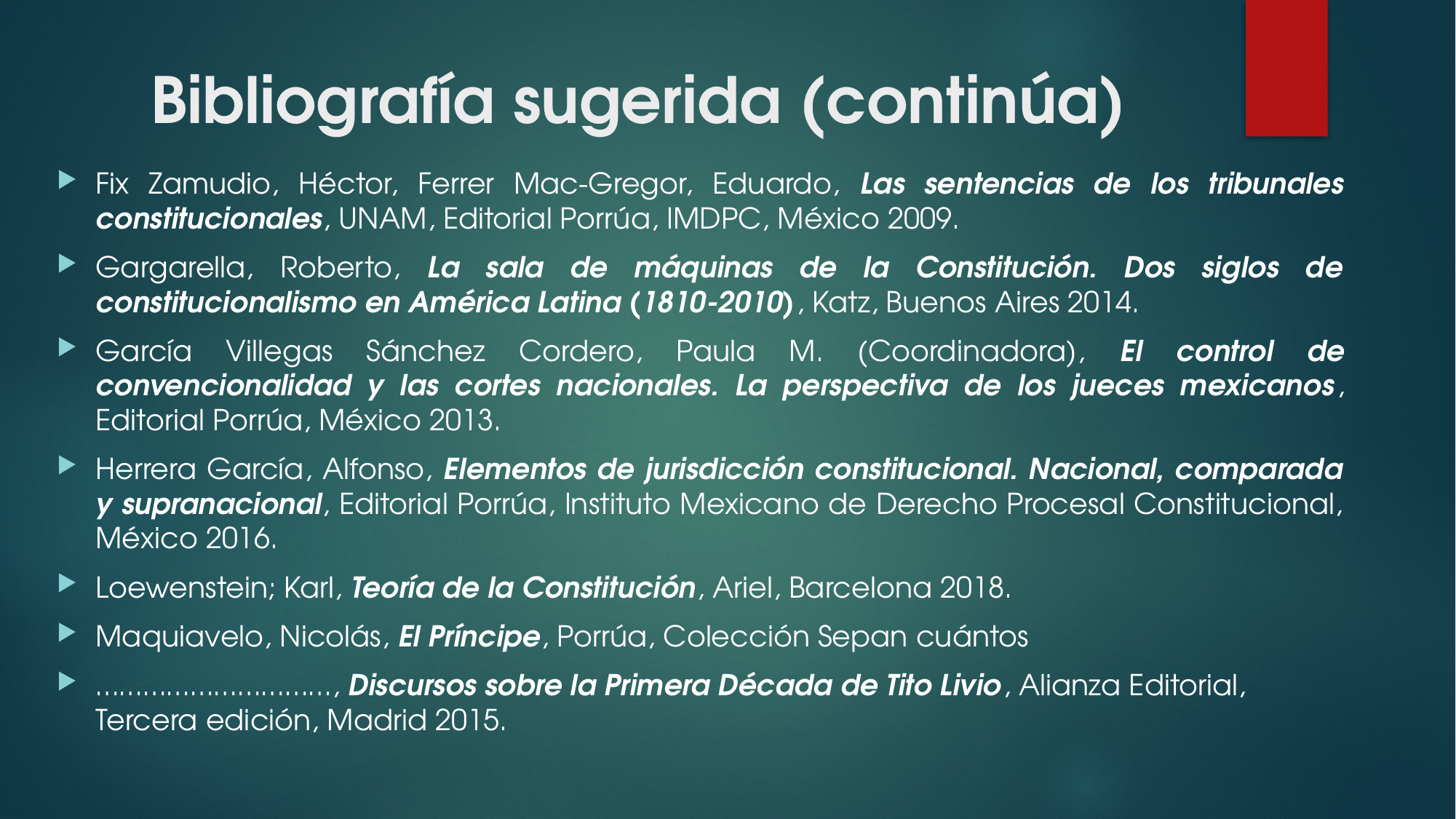

# Bibliografía sugerida (continúa)
Fix Zamudio, Héctor, Ferrer Mac-Gregor, Eduardo, Las sentencias de los tribunales constitucionales, UNAM, Editorial Porrúa, IMDPC, México 2009.
Gargarella, Roberto, La sala de máquinas de la Constitución. Dos siglos de constitucionalismo en América Latina (1810-2010), Katz, Buenos Aires 2014.
García Villegas Sánchez Cordero, Paula M. (Coordinadora), El control de convencionalidad y las cortes nacionales. La perspectiva de los jueces mexicanos, Editorial Porrúa, México 2013.
Herrera García, Alfonso, Elementos de jurisdicción constitucional. Nacional, comparada y supranacional, Editorial Porrúa, Instituto Mexicano de Derecho Procesal Constitucional, México 2016.
Loewenstein; Karl, Teoría de la Constitución, Ariel, Barcelona 2018.
Maquiavelo, Nicolás, El Príncipe, Porrúa, Colección Sepan cuántos
…………………………, Discursos sobre la Primera Década de Tito Livio, Alianza Editorial, Tercera edición, Madrid 2015.